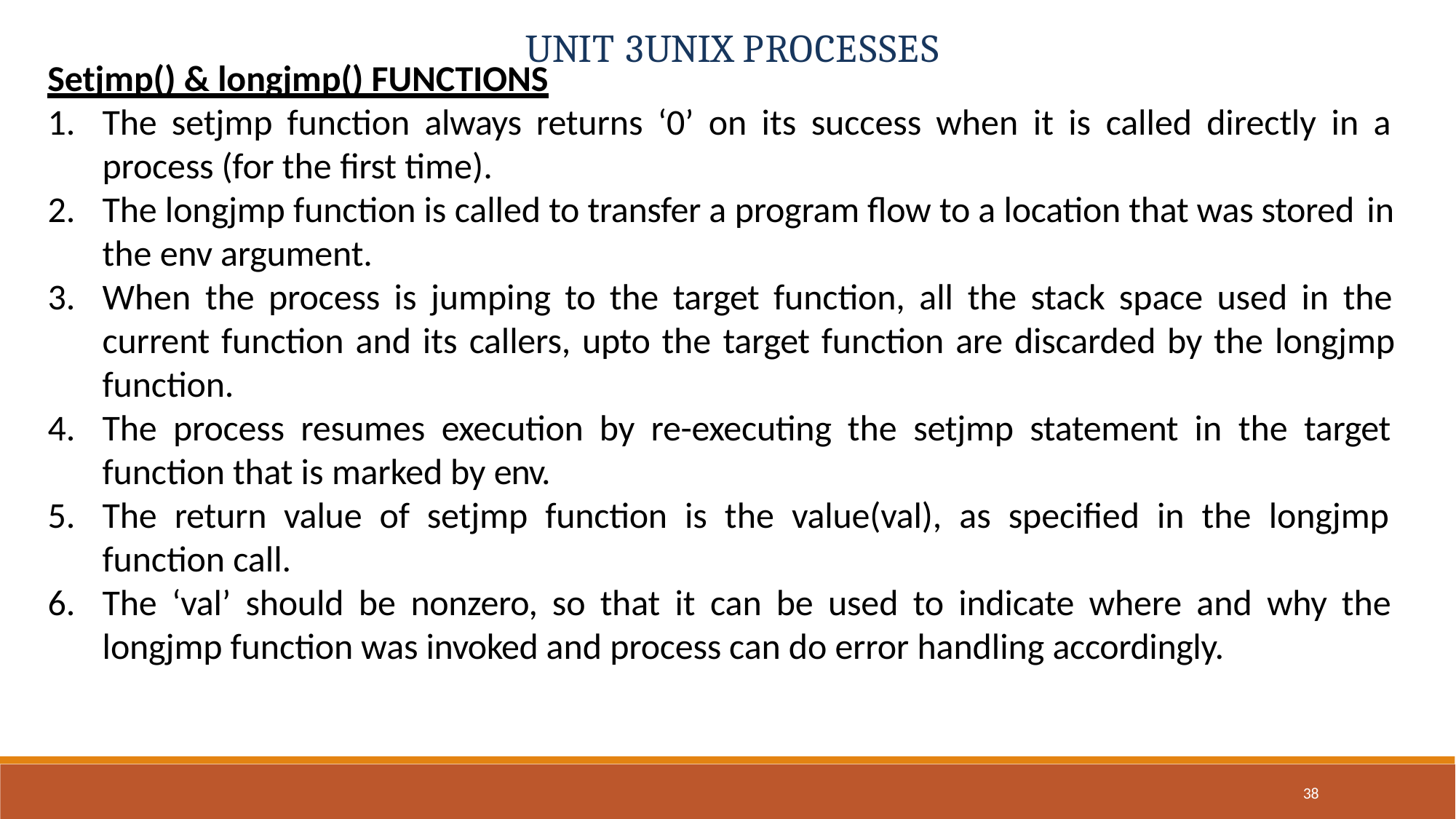

# UNIT 3UNIX PROCESSES
Setjmp() & longjmp() FUNCTIONS
The setjmp function always returns ‘0’ on its success when it is called directly in a  process (for the first time).
The longjmp function is called to transfer a program flow to a location that was stored in
the env argument.
When the process is jumping to the target function, all the stack space used in the  current function and its callers, upto the target function are discarded by the longjmp  function.
The process resumes execution by re-executing the setjmp statement in the target  function that is marked by env.
The return value of setjmp function is the value(val), as specified in the longjmp  function call.
The ‘val’ should be nonzero, so that it can be used to indicate where and why the  longjmp function was invoked and process can do error handling accordingly.

38